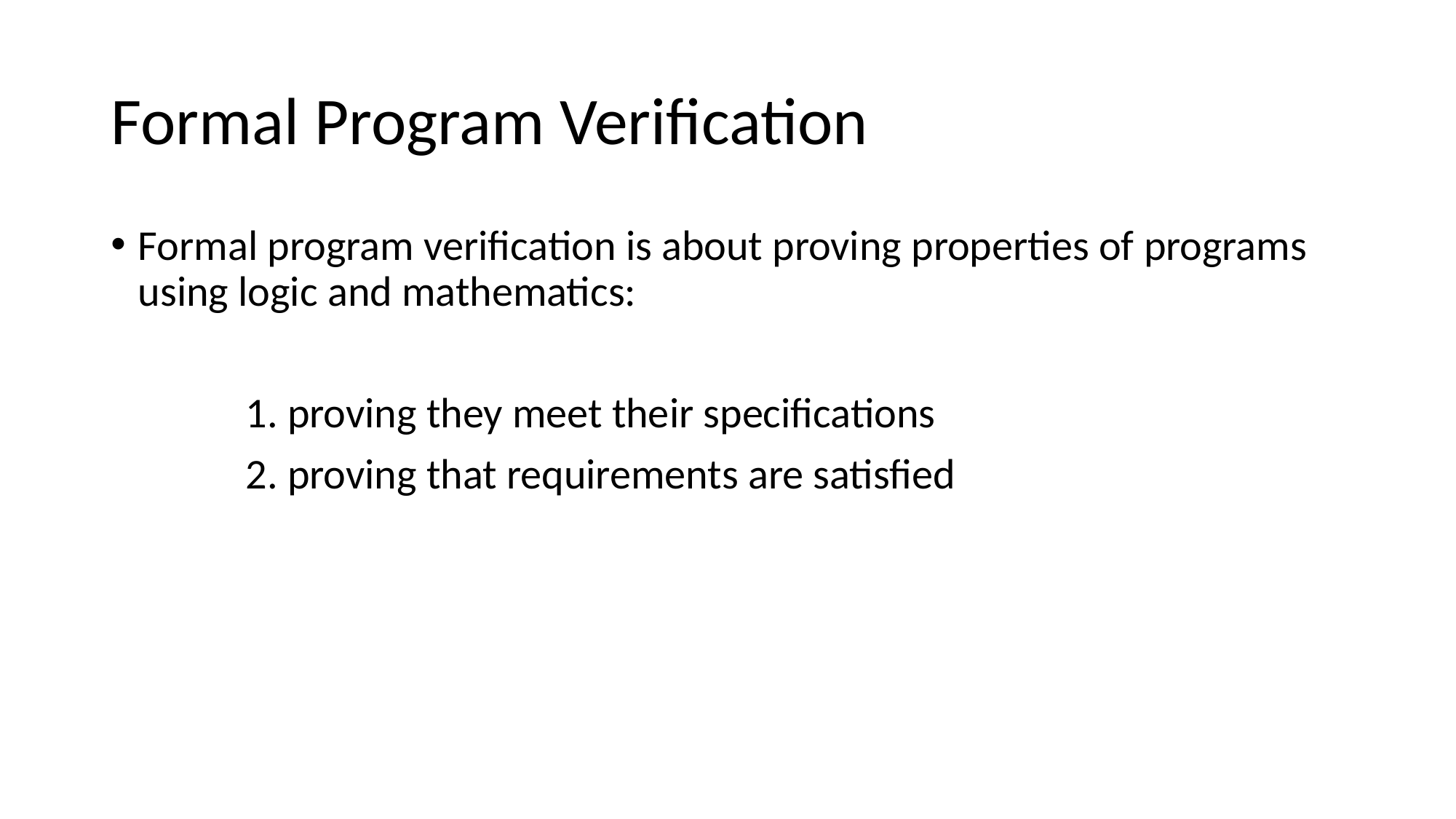

# Formal Program Verification
Formal program verification is about proving properties of programs using logic and mathematics:

              1. proving they meet their specifications
              2. proving that requirements are satisfied